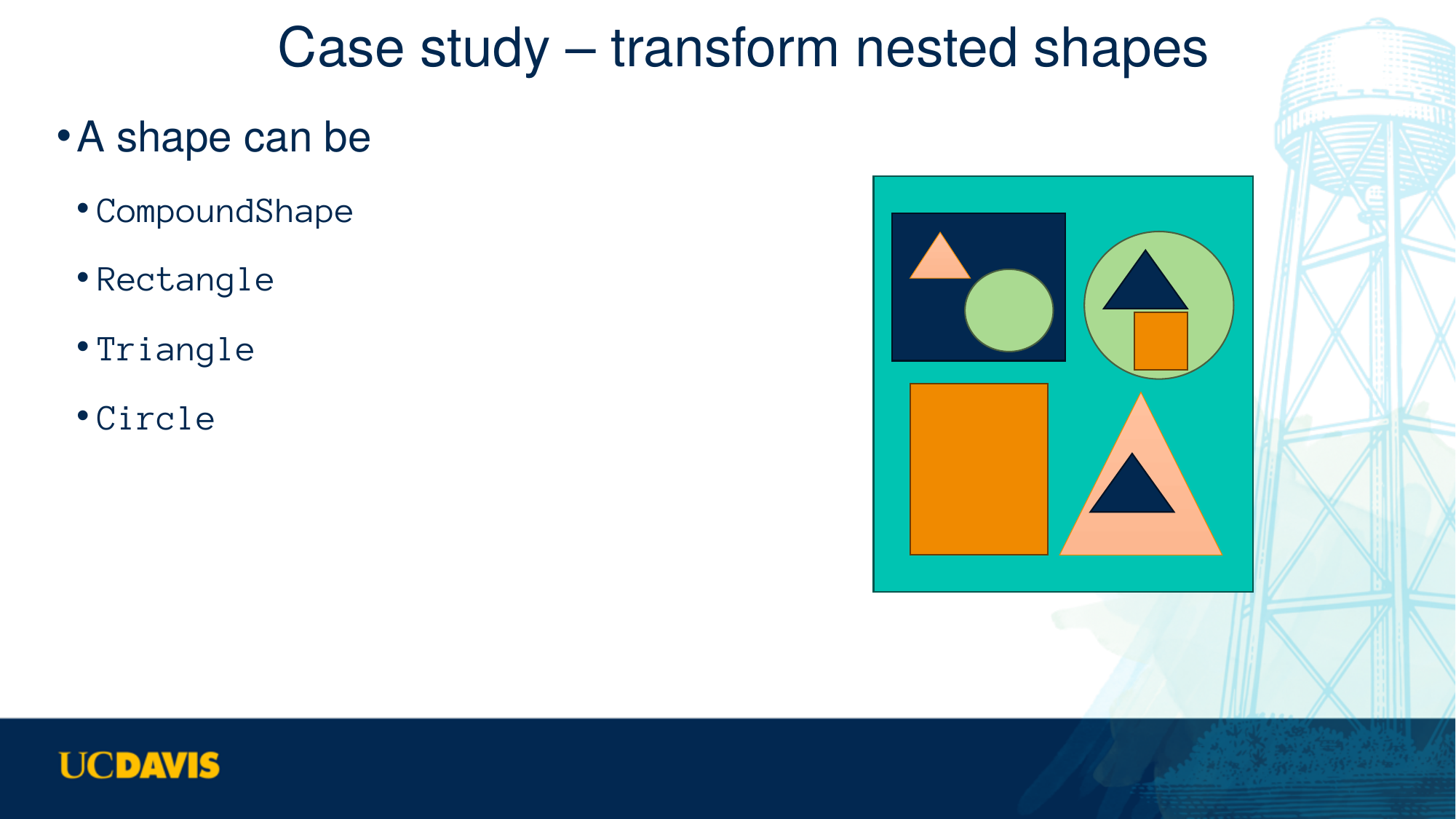

# Case study – transform nested shapes
A shape can be
CompoundShape
Rectangle
Triangle
Circle